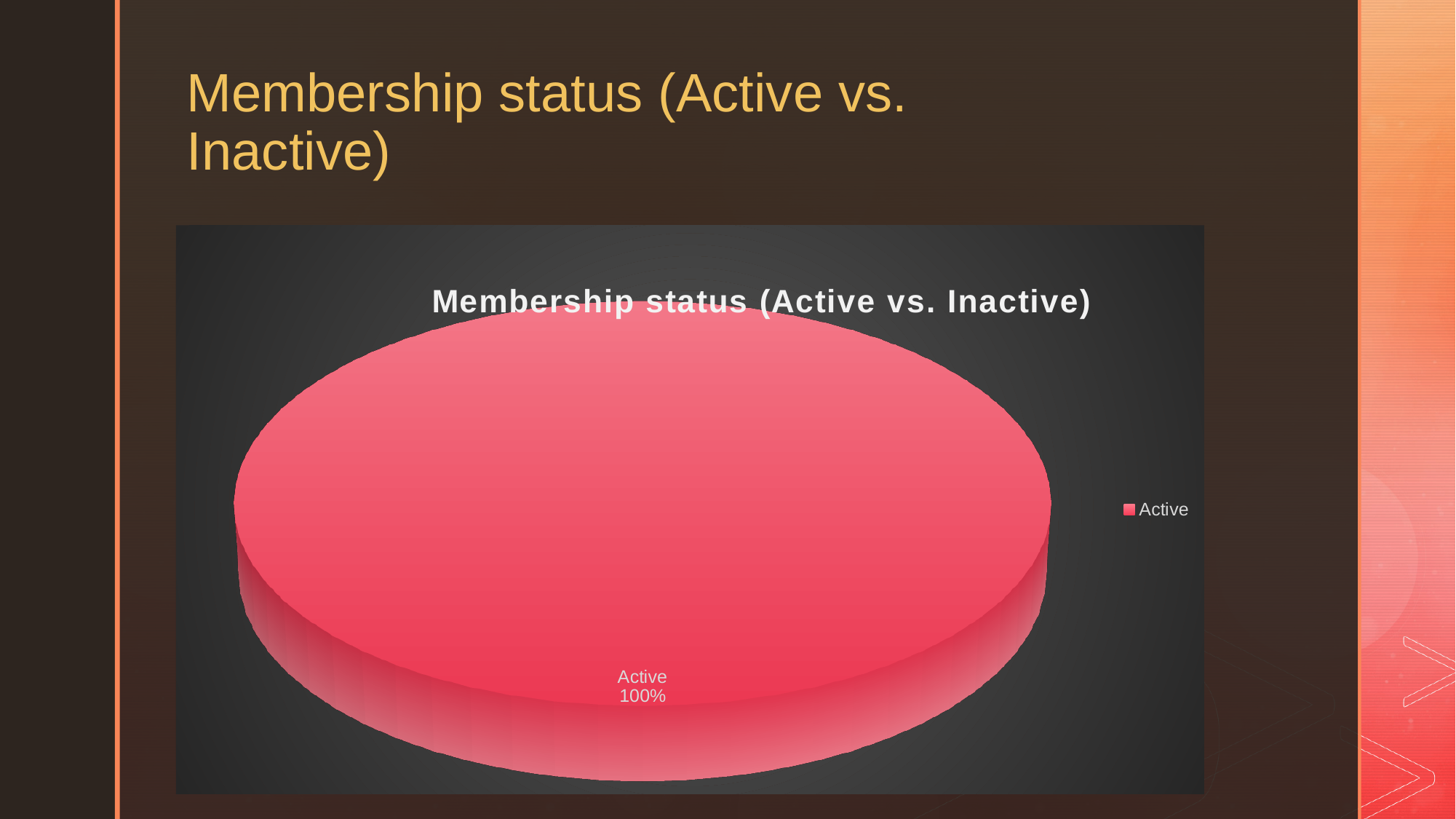

Membership status (Active vs. Inactive)

[unsupported chart]